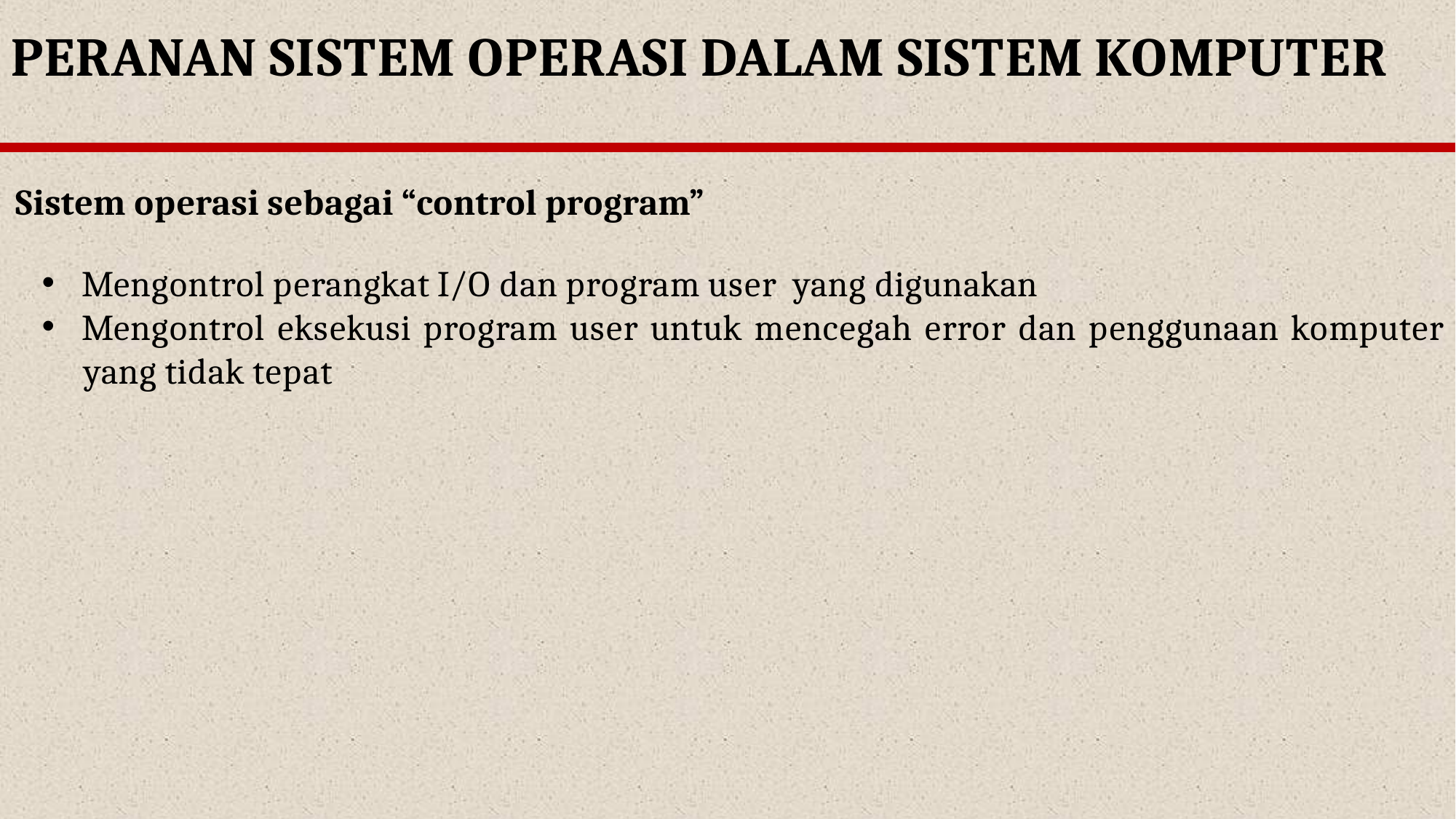

PERANAN SISTEM OPERASI DALAM SISTEM KOMPUTER

Sistem operasi sebagai “control program”
Mengontrol perangkat I/O dan program user  yang digunakan
Mengontrol eksekusi program user untuk mencegah error dan penggunaan komputer yang tidak tepat